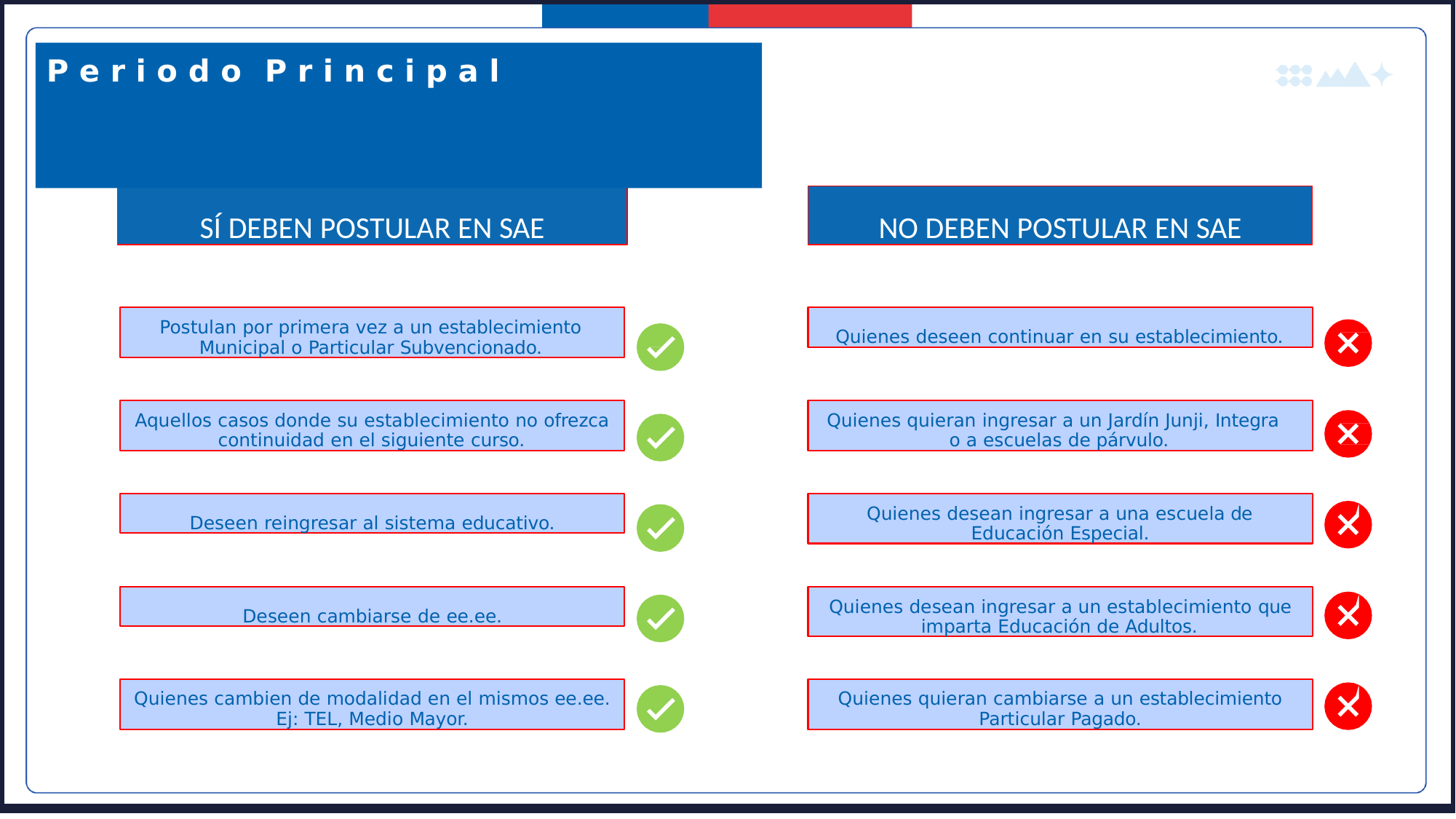

# P e r i o d o	P r i n c i p a l
¿Quiénes pueden postular?
SÍ DEBEN POSTULAR EN SAE
NO DEBEN POSTULAR EN SAE
Postulan por primera vez a un establecimiento Municipal o Particular Subvencionado.
Quienes deseen continuar en su establecimiento.

Aquellos casos donde su establecimiento no ofrezca continuidad en el siguiente curso.
Quienes quieran ingresar a un Jardín Junji, Integra o a escuelas de párvulo.
Deseen reingresar al sistema educativo.
Quienes desean ingresar a una escuela de Educación Especial.
Deseen cambiarse de ee.ee.
Quienes desean ingresar a un establecimiento que imparta Educación de Adultos.
Quienes cambien de modalidad en el mismos ee.ee.
Ej: TEL, Medio Mayor.
Quienes quieran cambiarse a un establecimiento
Particular Pagado.